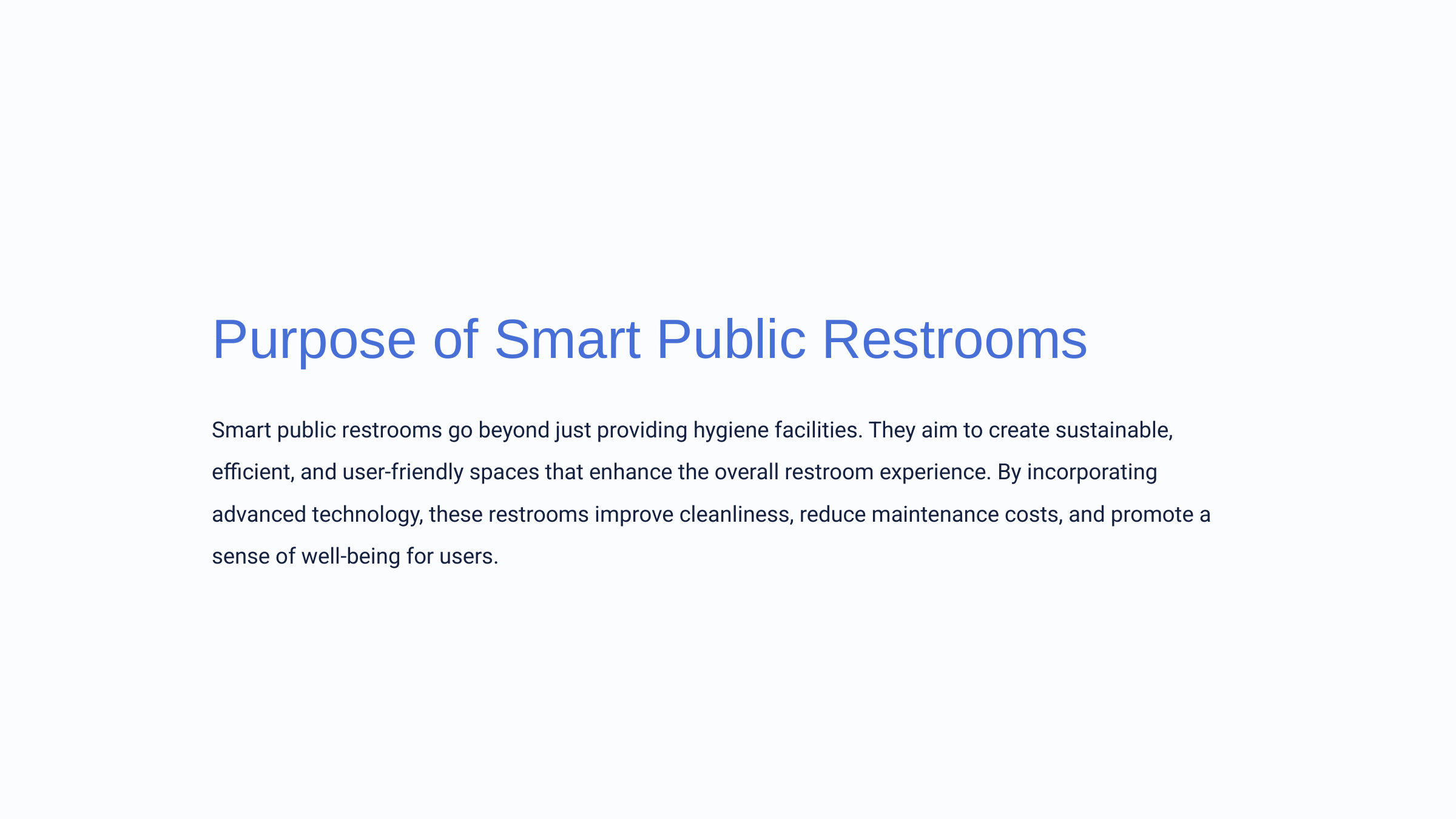

Purpose of Smart Public Restrooms
Smart public restrooms go beyond just providing hygiene facilities. They aim to create sustainable, efficient, and user-friendly spaces that enhance the overall restroom experience. By incorporating advanced technology, these restrooms improve cleanliness, reduce maintenance costs, and promote a sense of well-being for users.